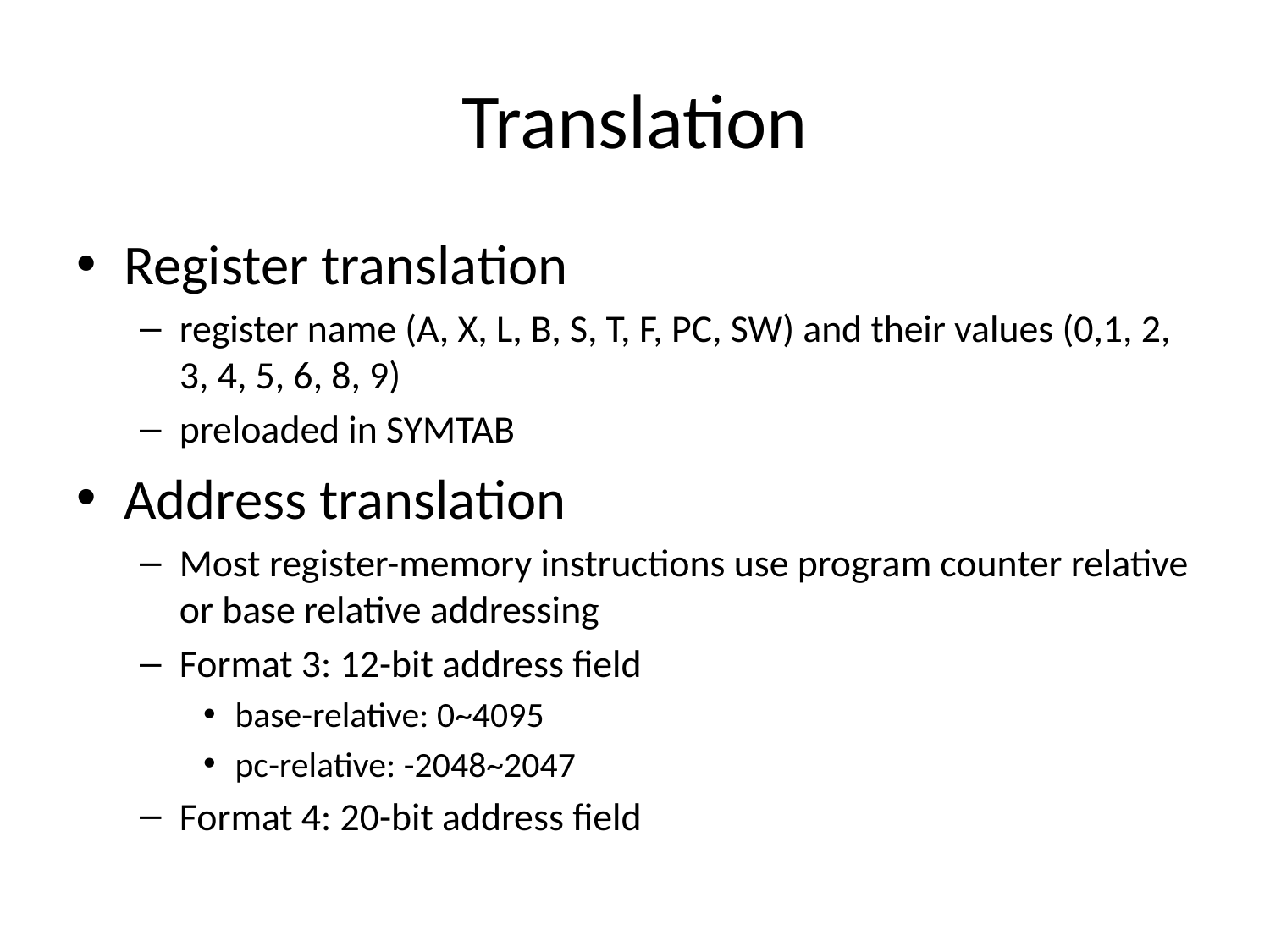

# Translation
Register translation
register name (A, X, L, B, S, T, F, PC, SW) and their values (0,1, 2, 3, 4, 5, 6, 8, 9)
preloaded in SYMTAB
Address translation
Most register-memory instructions use program counter relative or base relative addressing
Format 3: 12-bit address field
base-relative: 0~4095
pc-relative: -2048~2047
Format 4: 20-bit address field